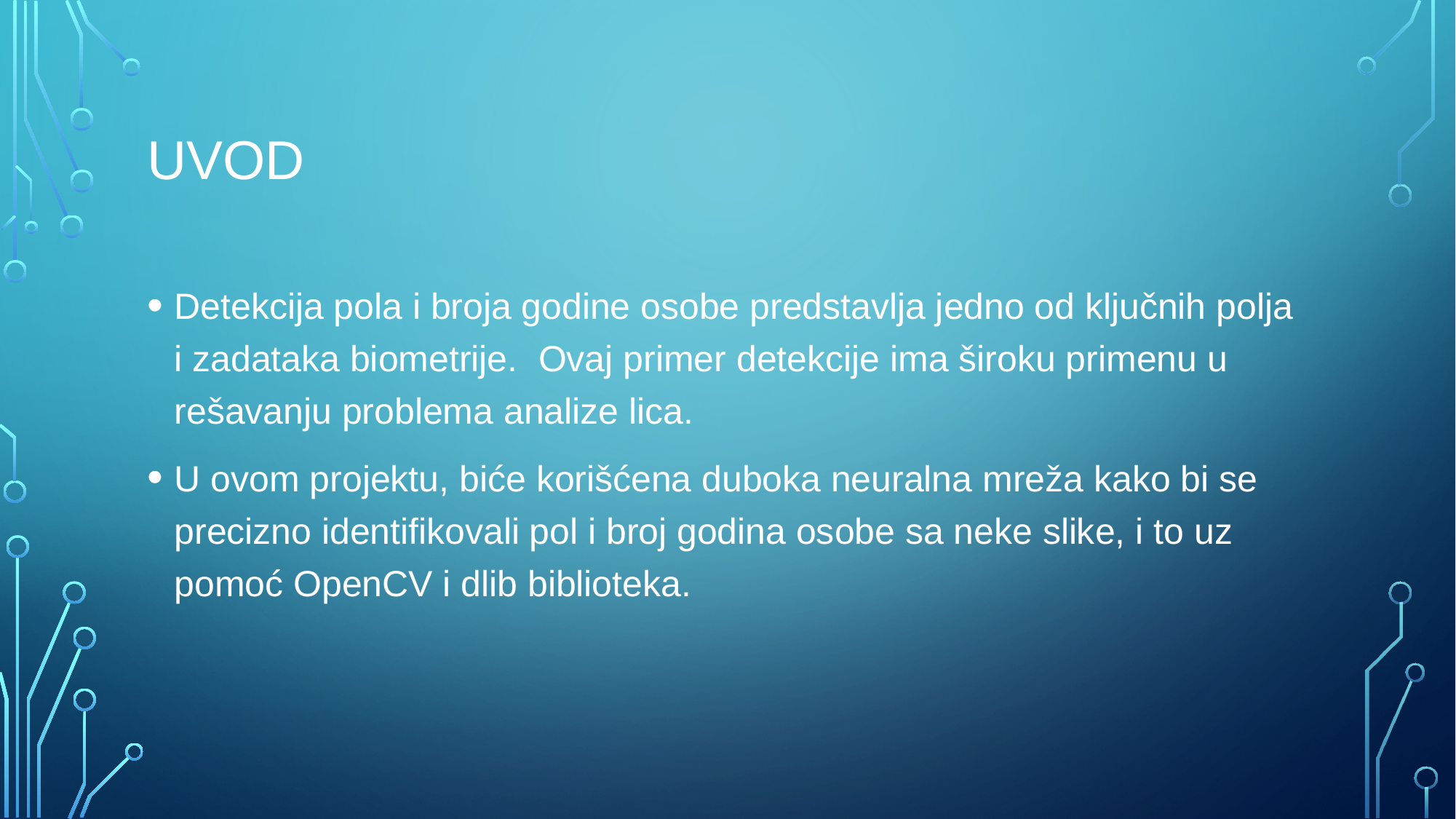

# uvod
Detekcija pola i broja godine osobe predstavlja jedno od ključnih polja i zadataka biometrije.  Ovaj primer detekcije ima široku primenu u rešavanju problema analize lica.
U ovom projektu, biće korišćena duboka neuralna mreža kako bi se precizno identifikovali pol i broj godina osobe sa neke slike, i to uz pomoć OpenCV i dlib biblioteka.